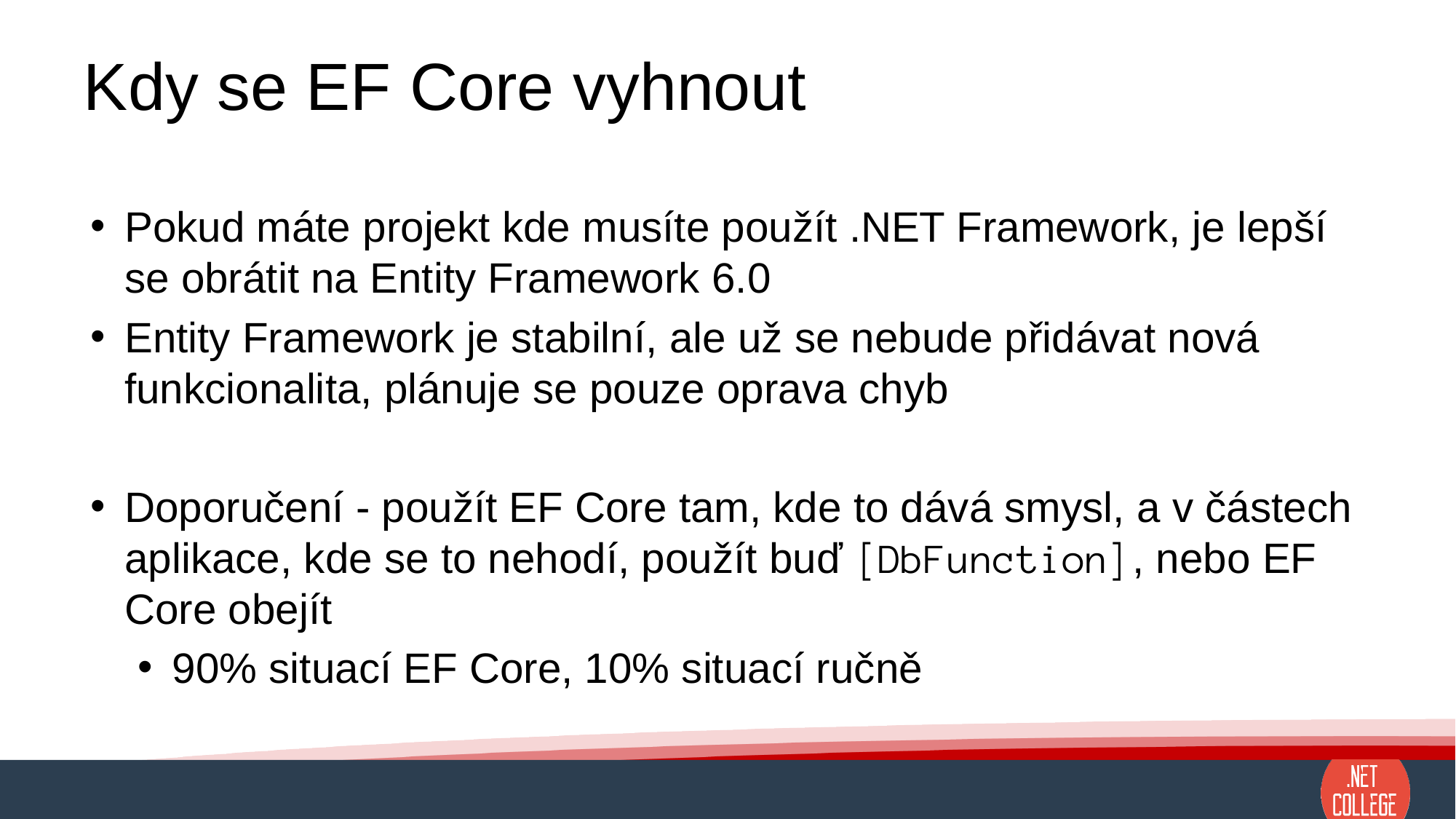

# Kdy se EF Core vyhnout

Pokud máte projekt kde musíte použít .NET Framework, je lepší se obrátit na Entity Framework 6.0
Entity Framework je stabilní, ale už se nebude přidávat nová funkcionalita, plánuje se pouze oprava chyb

Doporučení - použít EF Core tam, kde to dává smysl, a v částech aplikace, kde se to nehodí, použít buď [DbFunction], nebo EF Core obejít
90% situací EF Core, 10% situací ručně